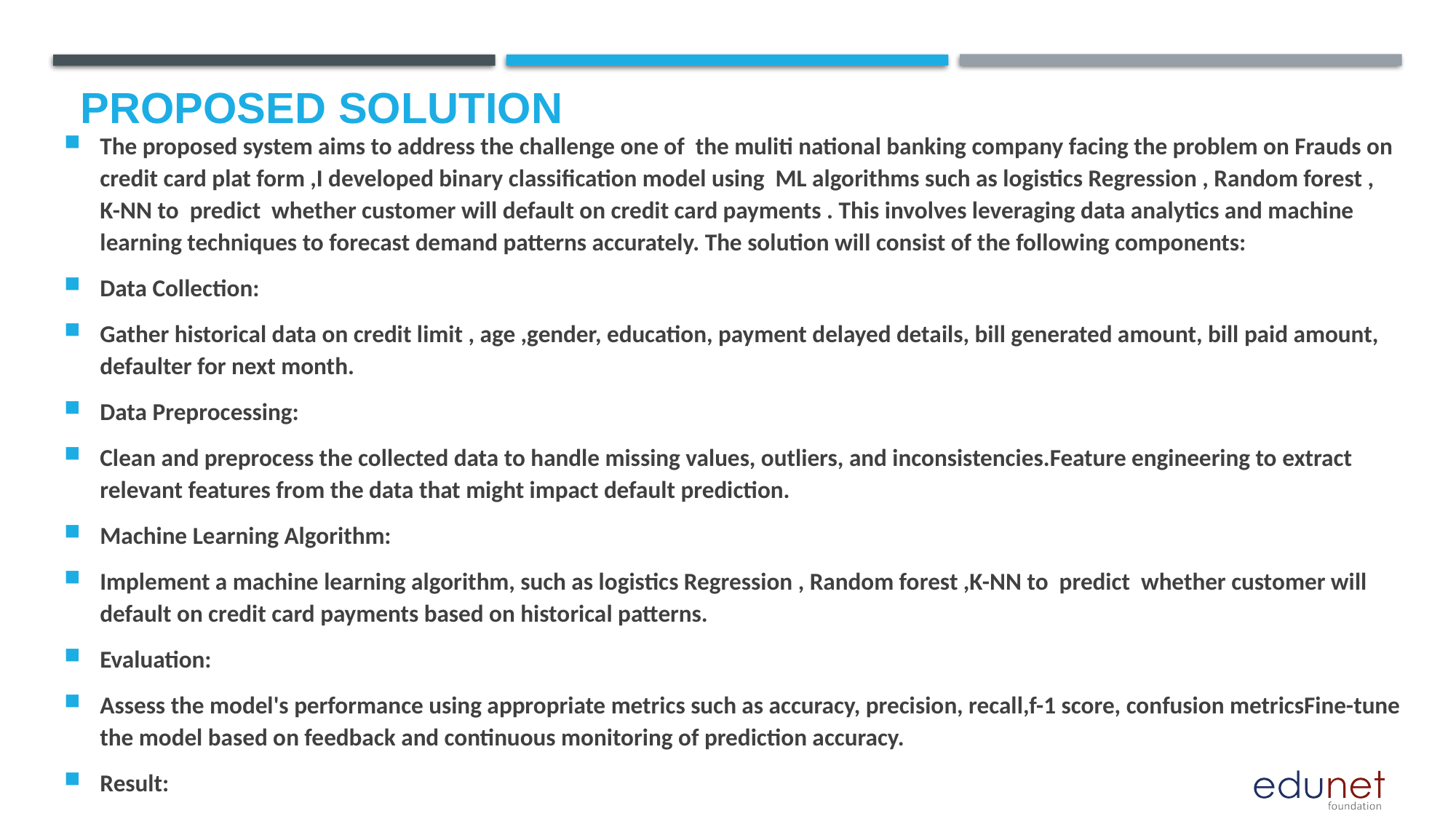

# Proposed Solution
The proposed system aims to address the challenge one of  the muliti national banking company facing the problem on Frauds on credit card plat form ,I developed binary classification model using  ML algorithms such as logistics Regression , Random forest ,       K-NN to  predict  whether customer will default on credit card payments . This involves leveraging data analytics and machine learning techniques to forecast demand patterns accurately. The solution will consist of the following components:
Data Collection:
Gather historical data on credit limit , age ,gender, education, payment delayed details, bill generated amount, bill paid amount, defaulter for next month.
Data Preprocessing:
Clean and preprocess the collected data to handle missing values, outliers, and inconsistencies.Feature engineering to extract relevant features from the data that might impact default prediction.
Machine Learning Algorithm:
Implement a machine learning algorithm, such as logistics Regression , Random forest ,K-NN to  predict  whether customer will default on credit card payments based on historical patterns.
Evaluation:
Assess the model's performance using appropriate metrics such as accuracy, precision, recall,f-1 score, confusion metricsFine-tune the model based on feedback and continuous monitoring of prediction accuracy.
Result: